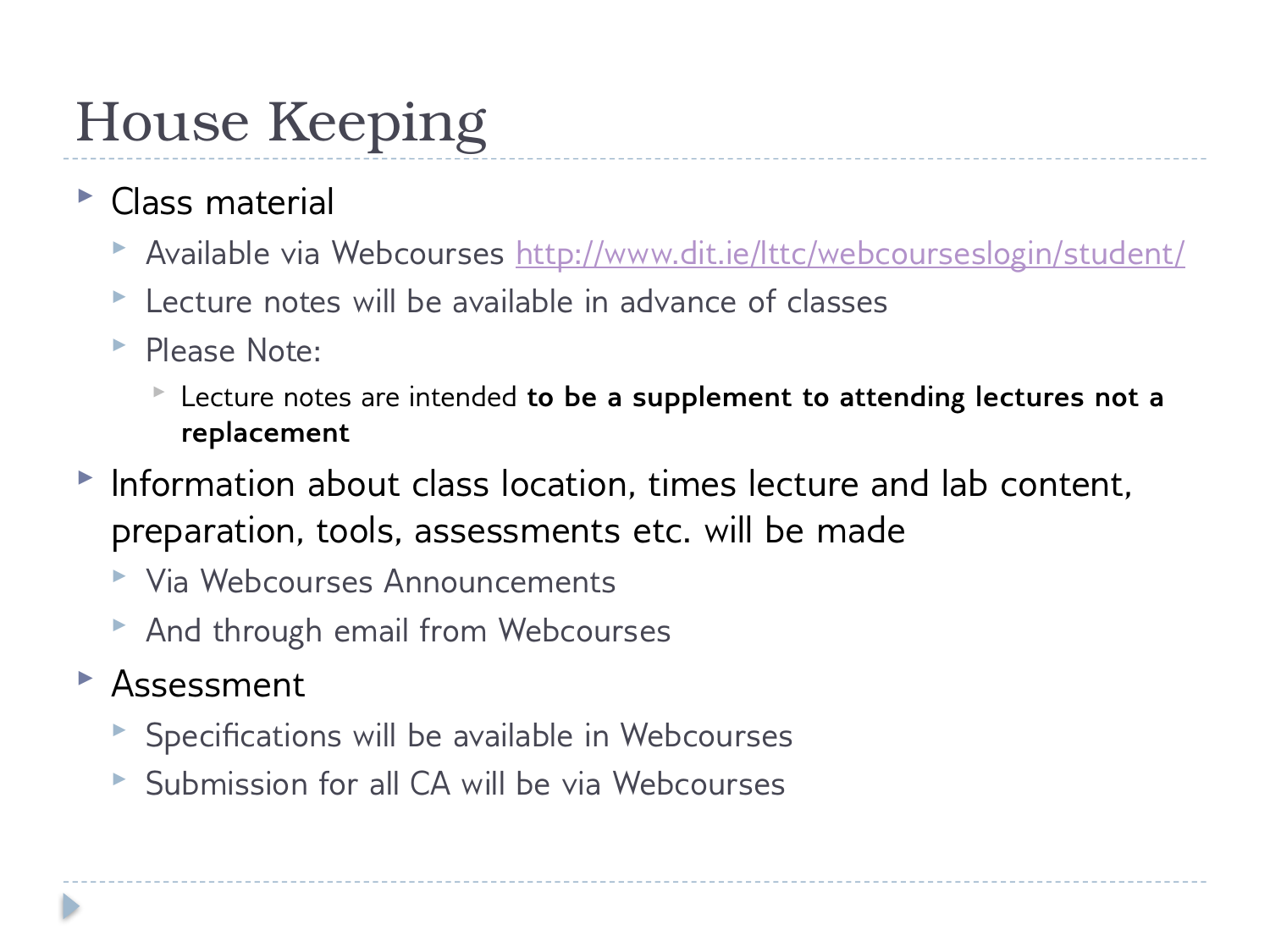

# House Keeping
Class material
Available via Webcourses http://www.dit.ie/lttc/webcourseslogin/student/
Lecture notes will be available in advance of classes
Please Note:
Lecture notes are intended to be a supplement to attending lectures not a replacement
Information about class location, times lecture and lab content, preparation, tools, assessments etc. will be made
Via Webcourses Announcements
And through email from Webcourses
Assessment
Specifications will be available in Webcourses
Submission for all CA will be via Webcourses